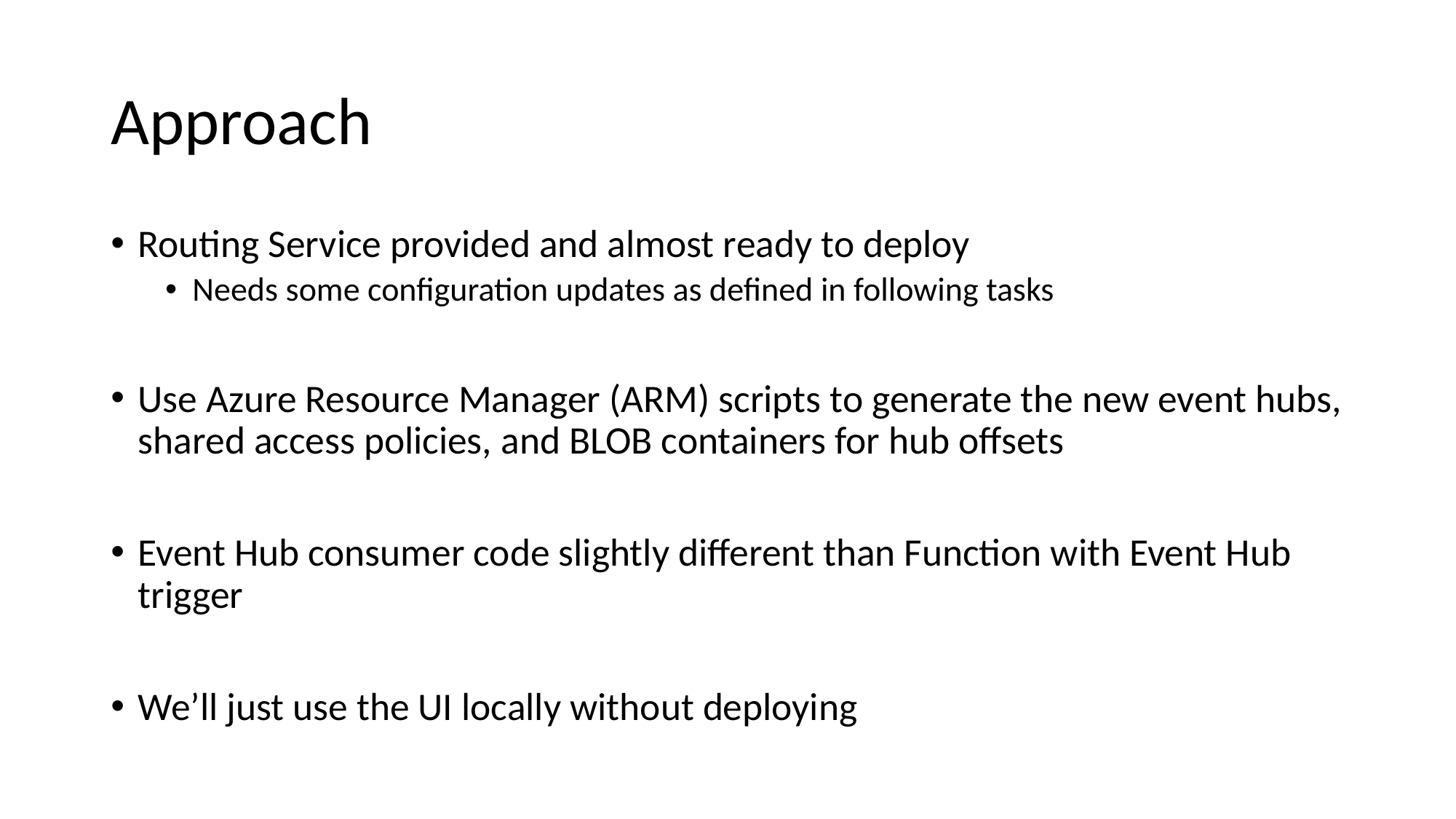

# Approach
Routing Service provided and almost ready to deploy
Needs some configuration updates as defined in following tasks

Use Azure Resource Manager (ARM) scripts to generate the new event hubs, shared access policies, and BLOB containers for hub offsets

Event Hub consumer code slightly different than Function with Event Hub trigger

We’ll just use the UI locally without deploying